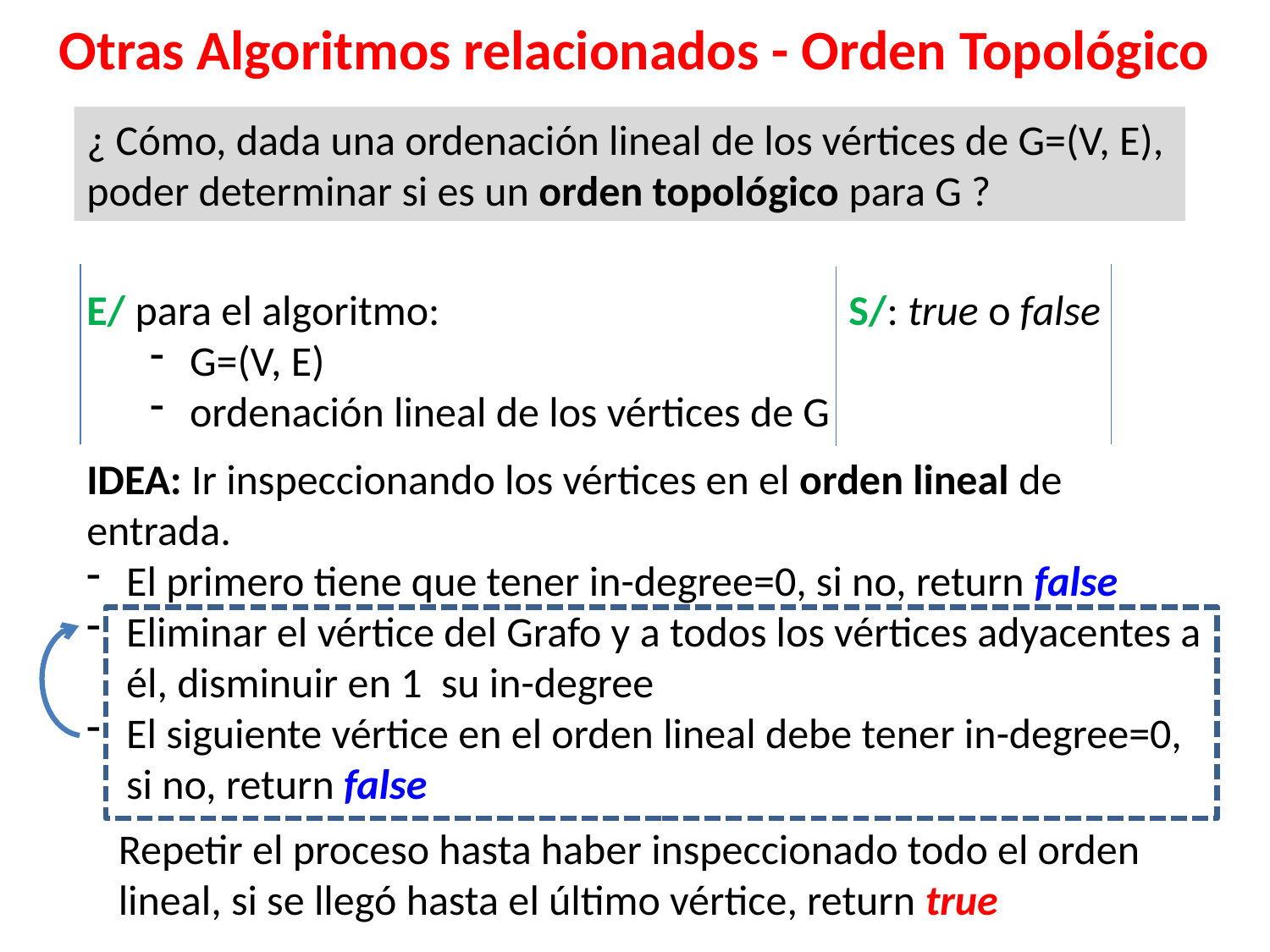

# Otras Algoritmos relacionados - Orden Topológico
¿ Cómo, dada una ordenación lineal de los vértices de G=(V, E), poder determinar si es un orden topológico para G ?
E/ para el algoritmo:				S/: true o false
G=(V, E)
ordenación lineal de los vértices de G
IDEA: Ir inspeccionando los vértices en el orden lineal de entrada.
El primero tiene que tener in-degree=0, si no, return false
Eliminar el vértice del Grafo y a todos los vértices adyacentes a él, disminuir en 1  su in-degree
El siguiente vértice en el orden lineal debe tener in-degree=0, si no, return false

Repetir el proceso hasta haber inspeccionado todo el orden lineal, si se llegó hasta el último vértice, return true